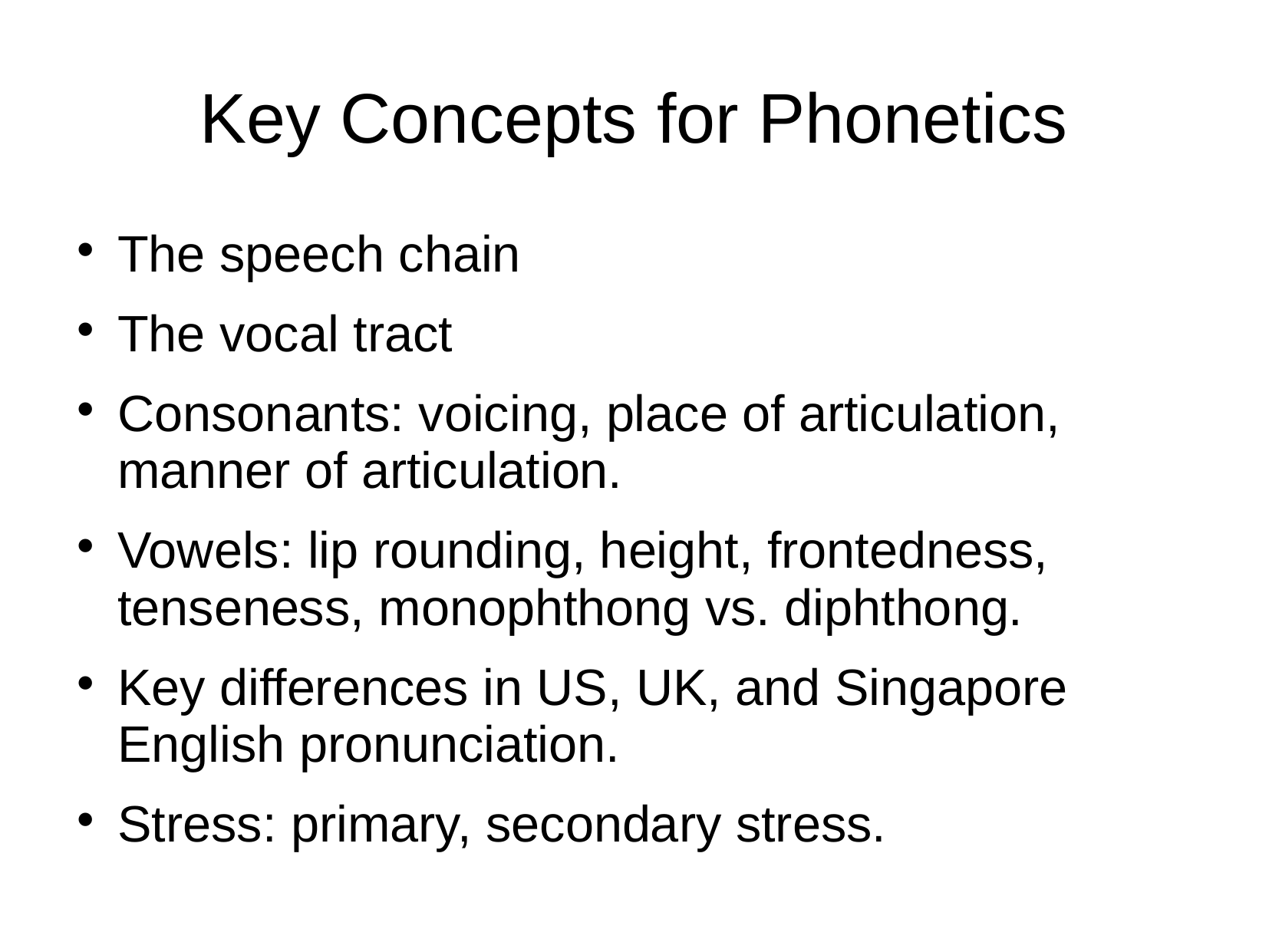

# Key Concepts for Phonetics
The speech chain
The vocal tract
Consonants: voicing, place of articulation, manner of articulation.
Vowels: lip rounding, height, frontedness, tenseness, monophthong vs. diphthong.
Key differences in US, UK, and Singapore English pronunciation.
Stress: primary, secondary stress.